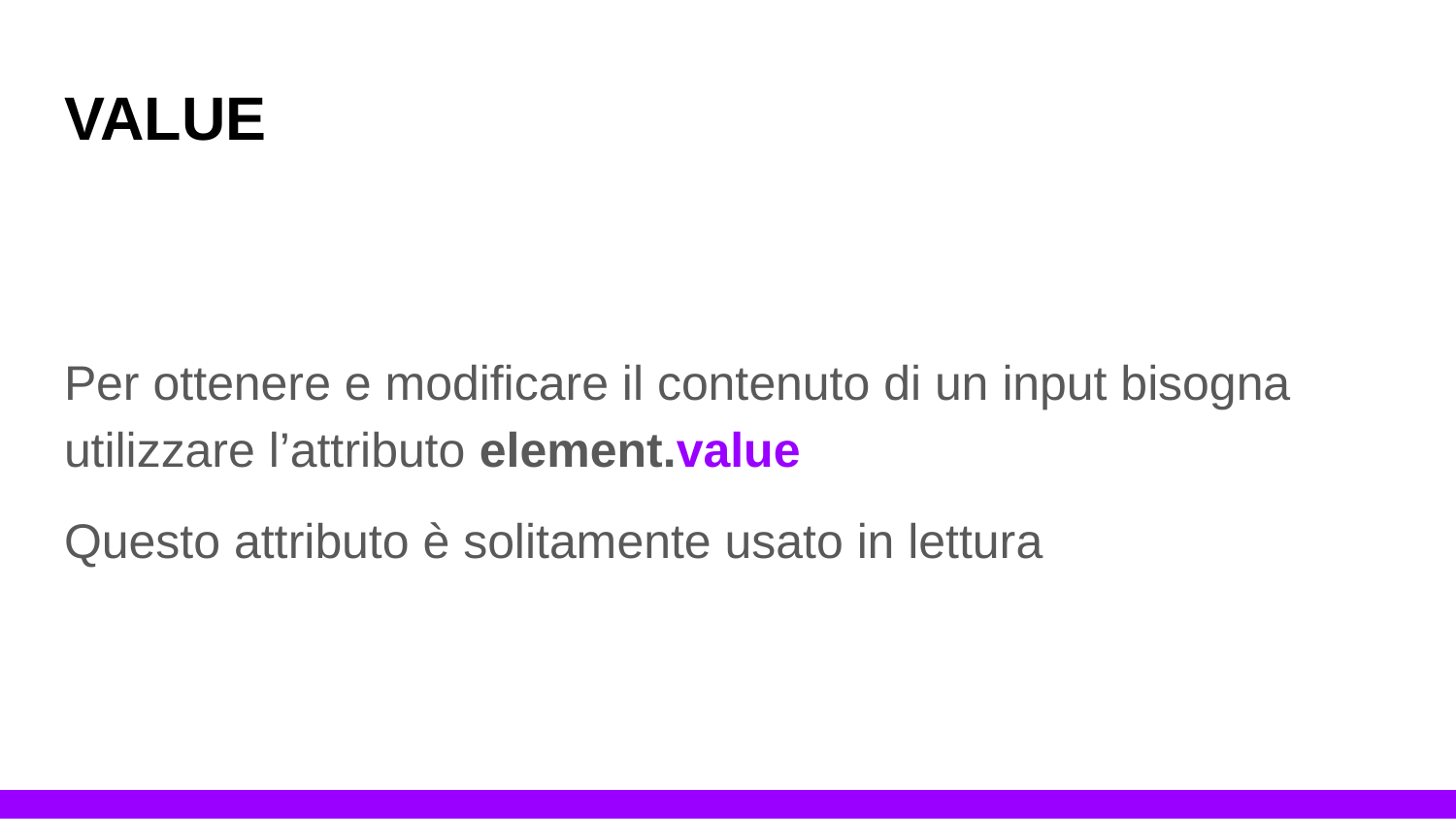

# VALUE
Per ottenere e modificare il contenuto di un input bisogna utilizzare l’attributo element.value
Questo attributo è solitamente usato in lettura